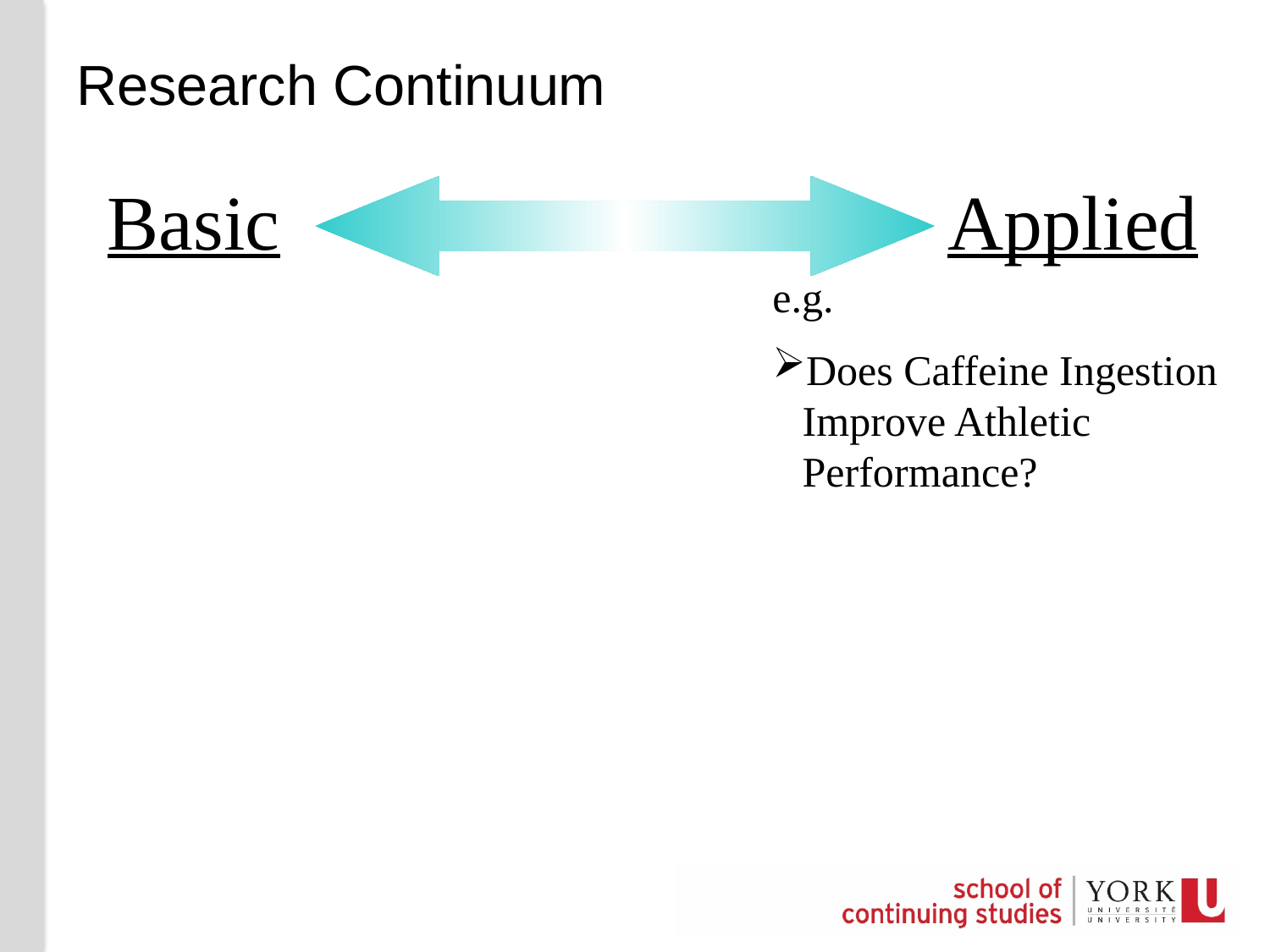

# Research Continuum
Basic
Applied

e.g.
Does Caffeine Ingestion Improve Athletic Performance?